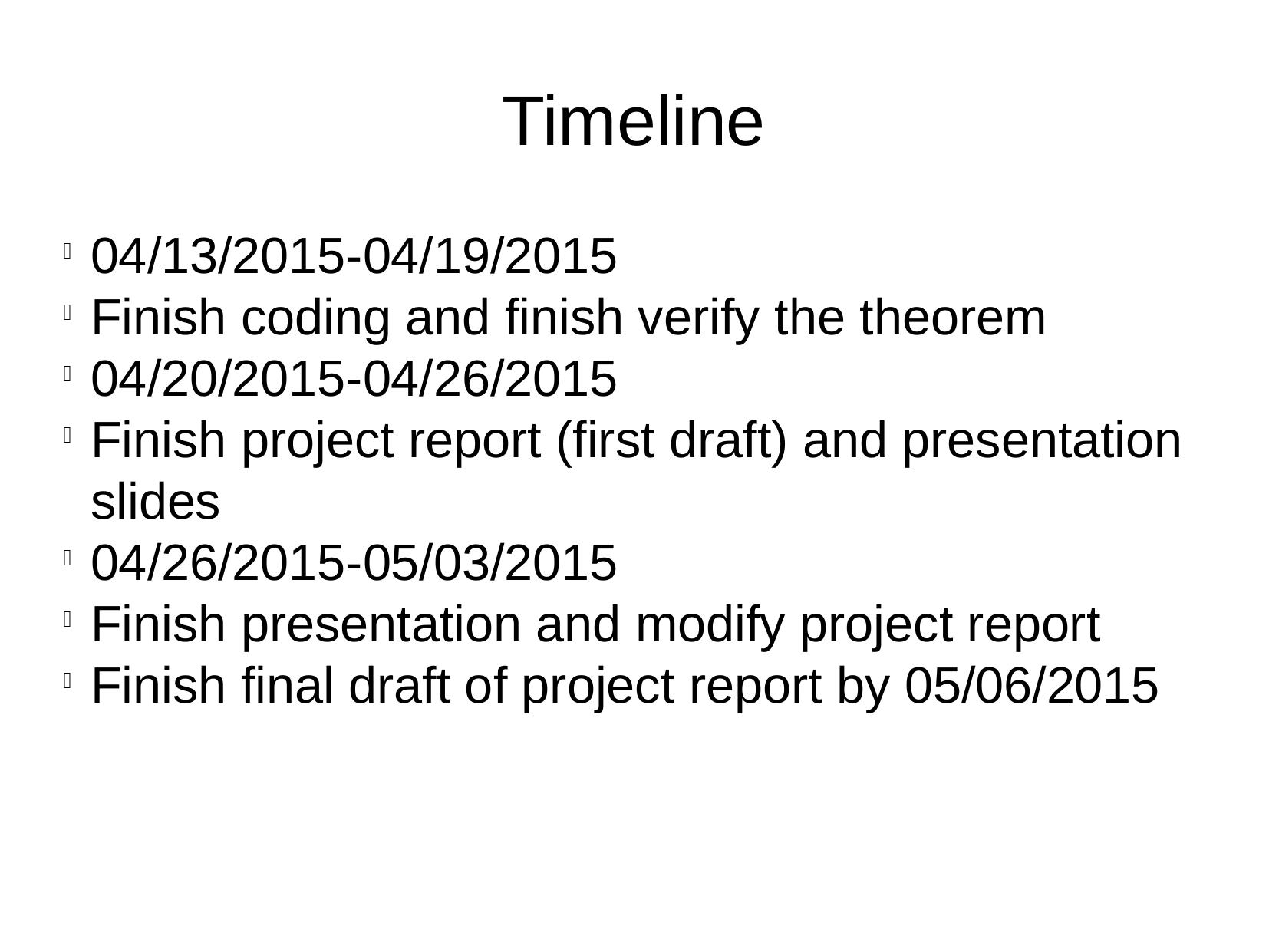

Timeline
04/13/2015-04/19/2015
Finish coding and finish verify the theorem
04/20/2015-04/26/2015
Finish project report (first draft) and presentation slides
04/26/2015-05/03/2015
Finish presentation and modify project report
Finish final draft of project report by 05/06/2015